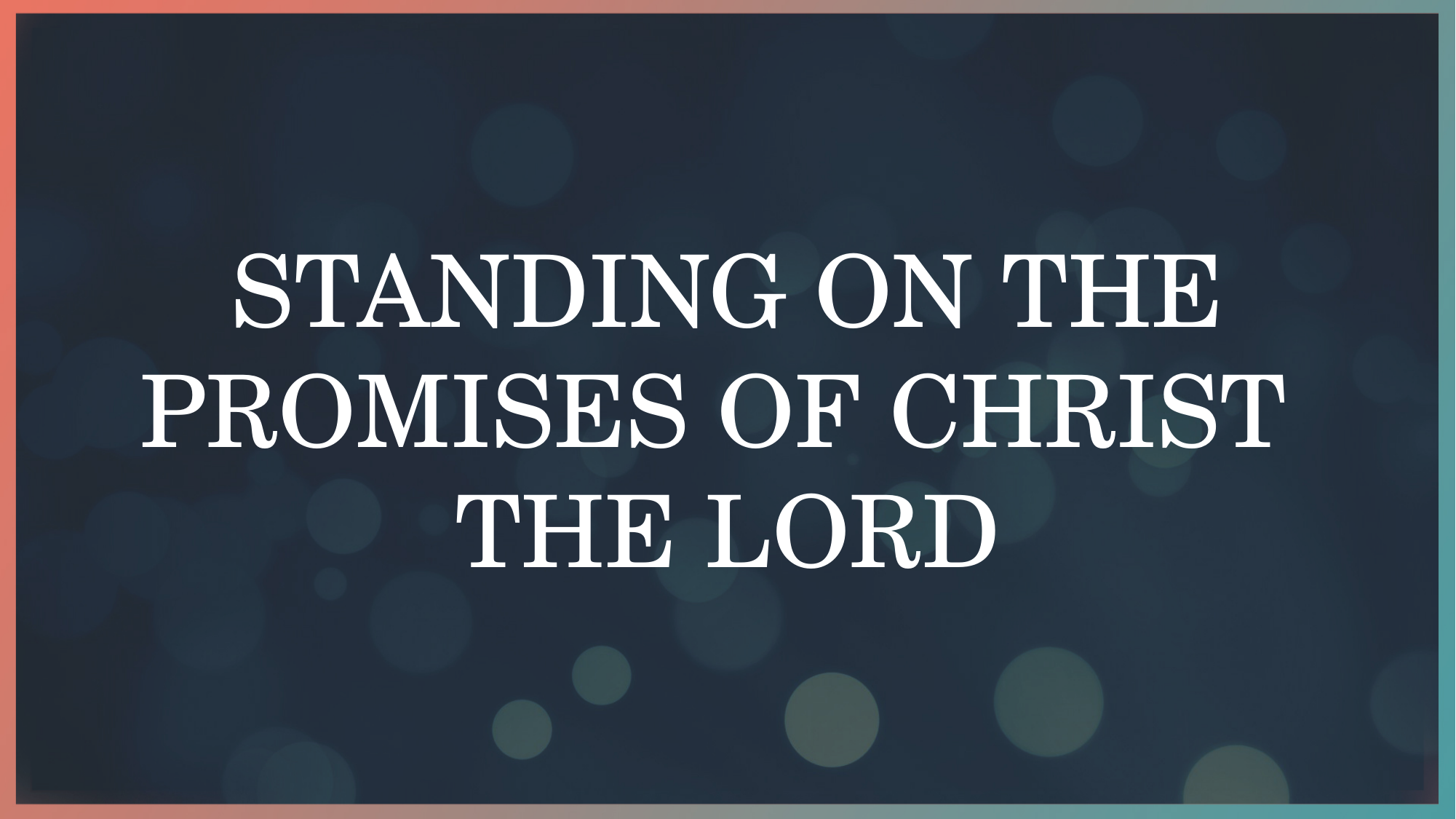

STANDING ON THE PROMISES OF CHRIST
THE LORD